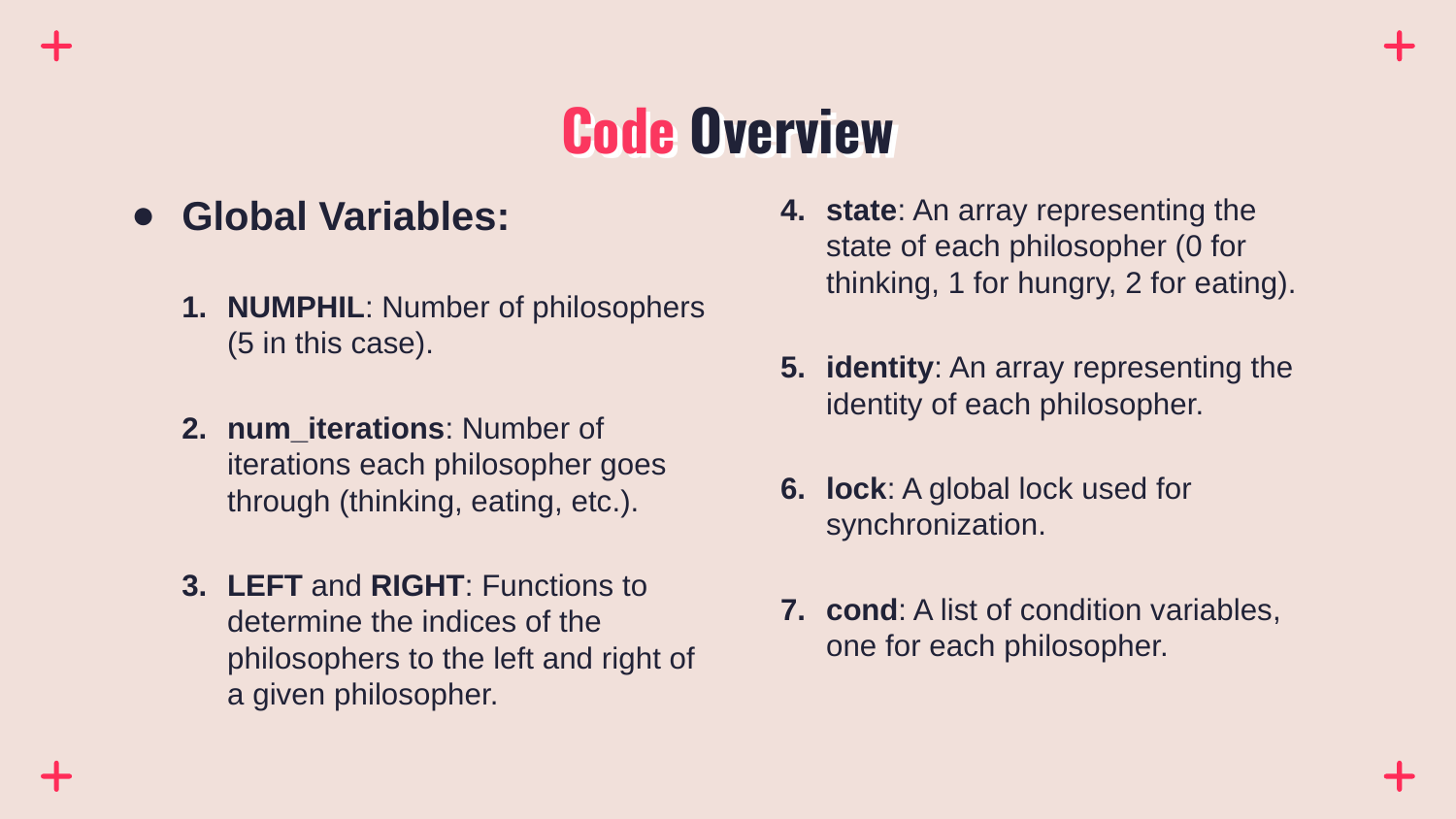

# Code Overview
Global Variables:
NUMPHIL: Number of philosophers (5 in this case).
num_iterations: Number of iterations each philosopher goes through (thinking, eating, etc.).
LEFT and RIGHT: Functions to determine the indices of the philosophers to the left and right of a given philosopher.
state: An array representing the state of each philosopher (0 for thinking, 1 for hungry, 2 for eating).
identity: An array representing the identity of each philosopher.
lock: A global lock used for synchronization.
cond: A list of condition variables, one for each philosopher.